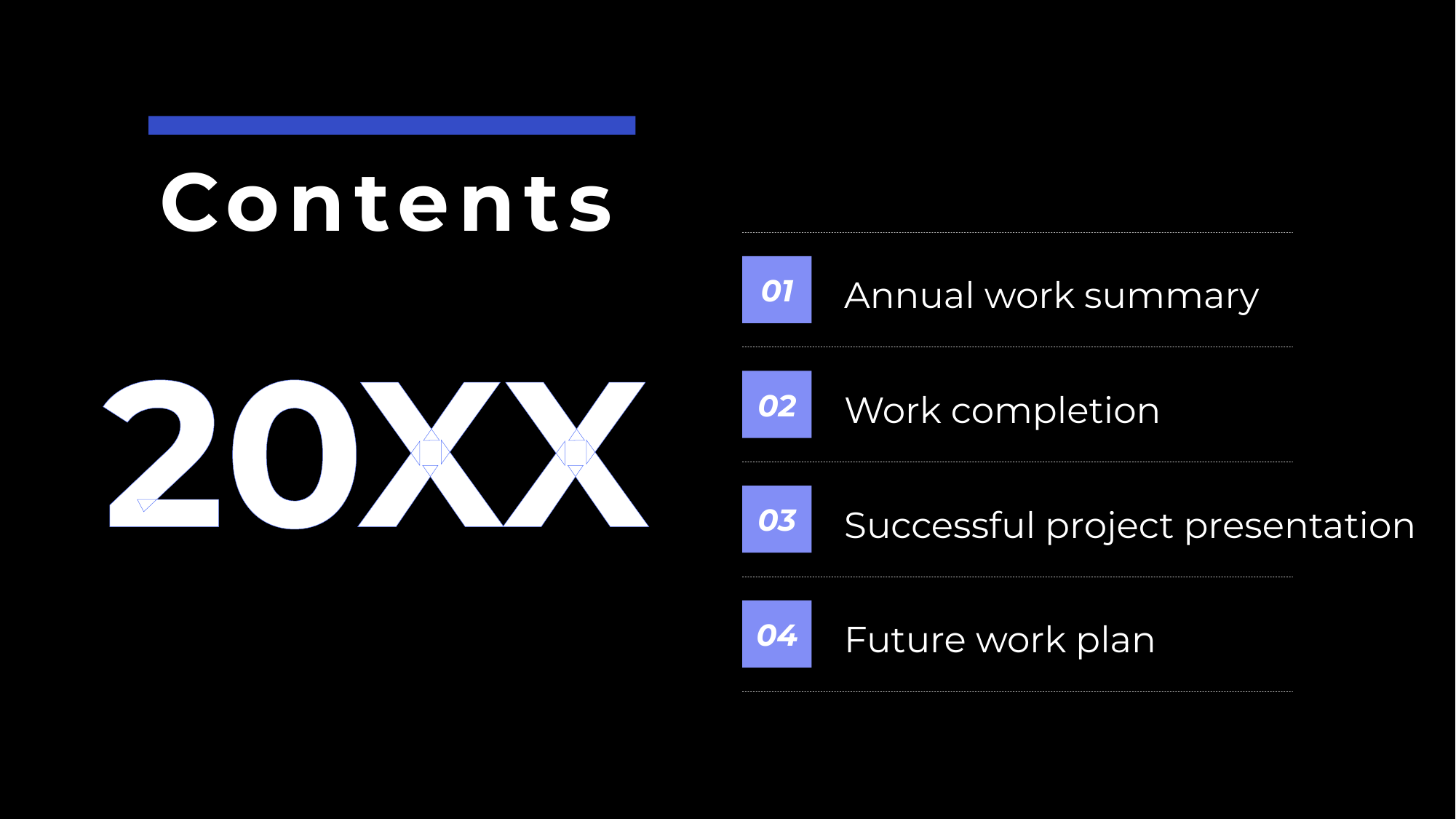

Contents
01
Annual work summary
20XX
02
Work completion
03
Successful project presentation
04
Future work plan